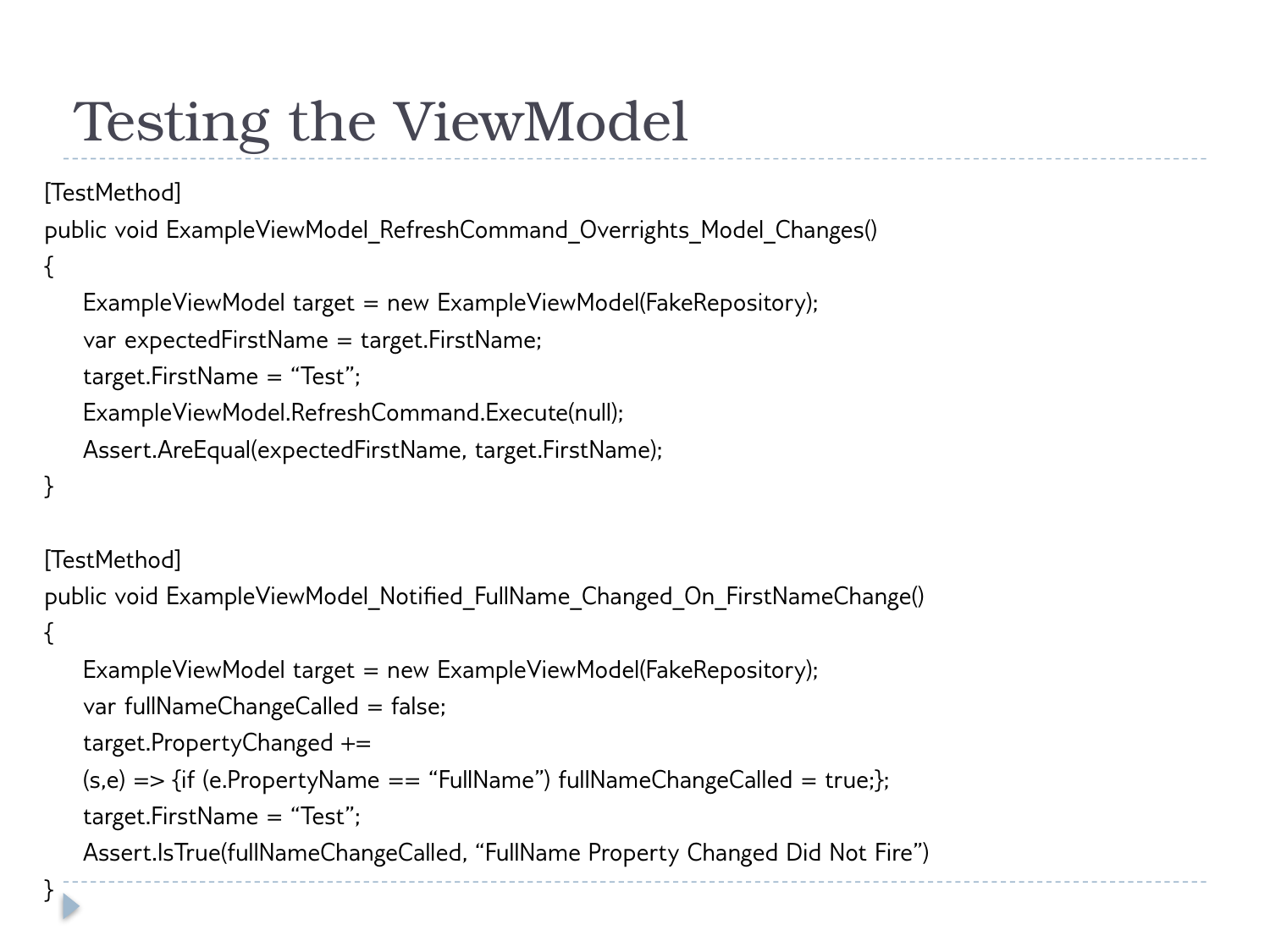

# Testing the ViewModel
[TestMethod]
public void ExampleViewModel_RefreshCommand_Overrights_Model_Changes()
{
	ExampleViewModel target = new ExampleViewModel(FakeRepository);
	var expectedFirstName = target.FirstName;
	target.FirstName = “Test”;
	ExampleViewModel.RefreshCommand.Execute(null);
	Assert.AreEqual(expectedFirstName, target.FirstName);
}

[TestMethod]
public void ExampleViewModel_Notified_FullName_Changed_On_FirstNameChange()
{
	ExampleViewModel target = new ExampleViewModel(FakeRepository);
	var fullNameChangeCalled = false;
	target.PropertyChanged +=
		(s,e) => {if (e.PropertyName == “FullName”) fullNameChangeCalled = true;};
	target.FirstName = “Test”;
	Assert.IsTrue(fullNameChangeCalled, “FullName Property Changed Did Not Fire”)
}